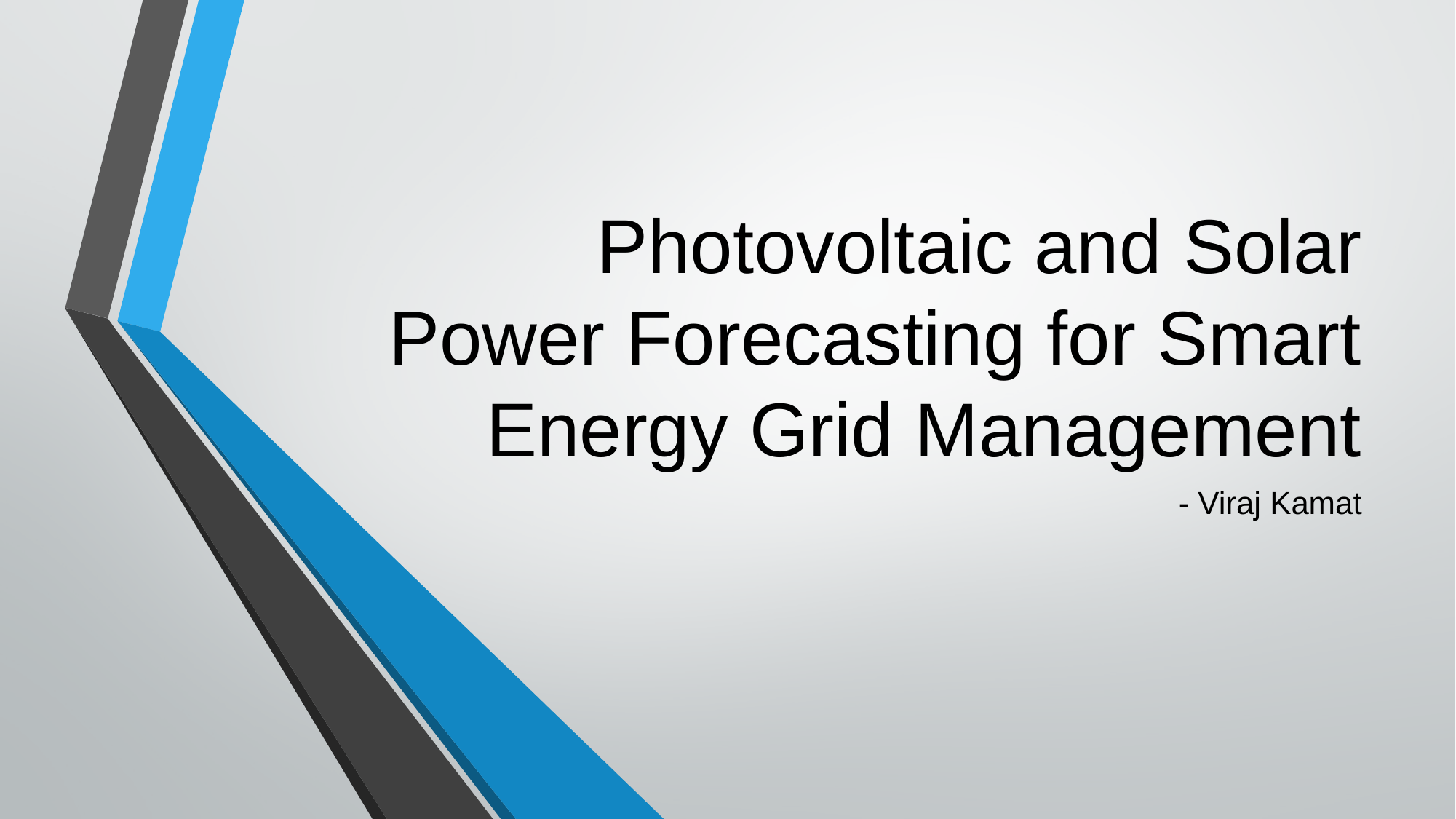

# Photovoltaic and Solar Power Forecasting for Smart Energy Grid Management
- Viraj Kamat